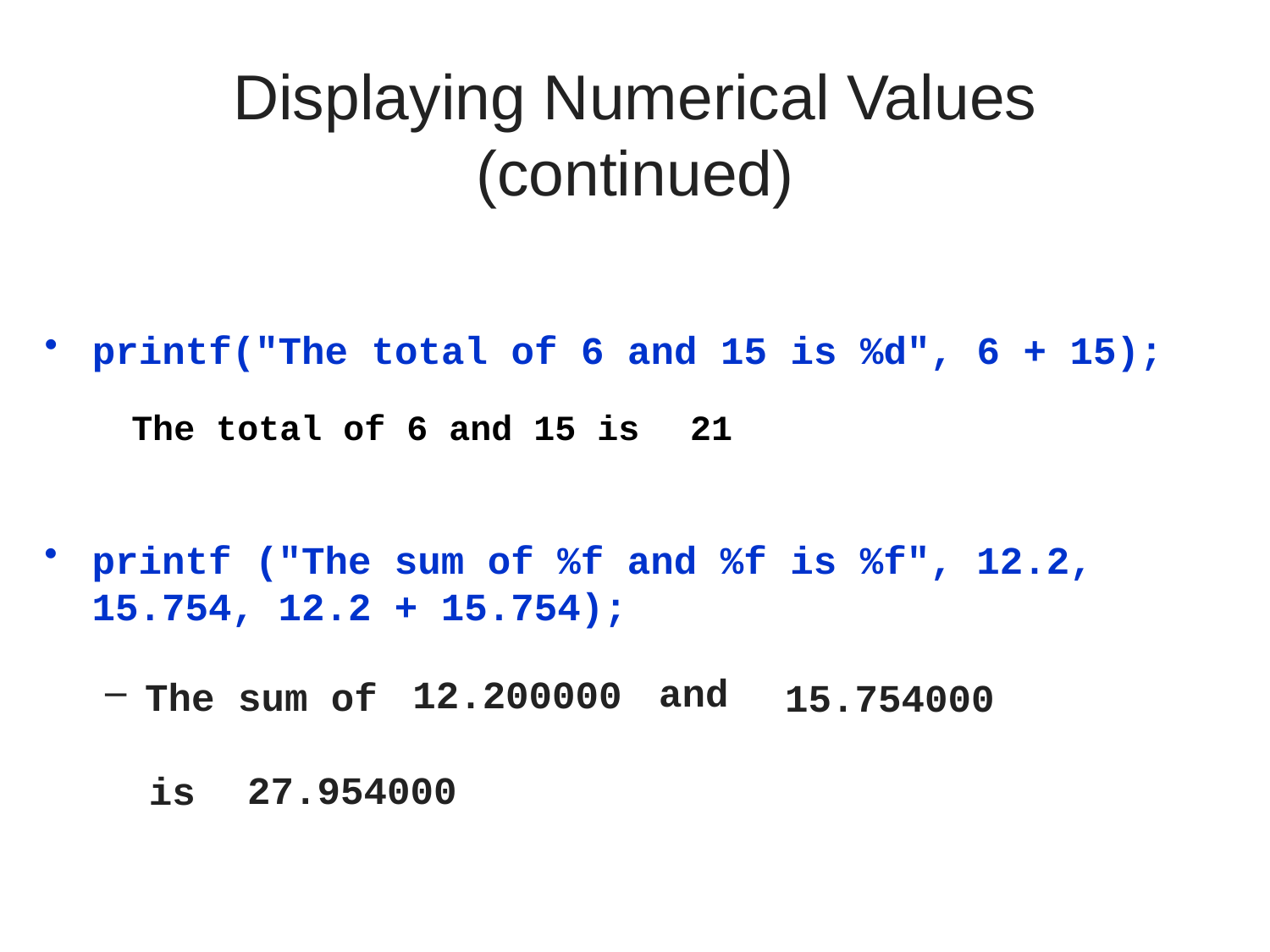

# Displaying Numerical Values (continued)
printf("The total of 6 and 15 is %d", 6 + 15);
The total of 6 and 15 is
21
printf ("The sum of %f and %f is %f", 12.2, 15.754, 12.2 + 15.754);
and
12.200000
The sum of
15.754000
27.954000
is
A First Book of ANSI C, Fourth Edition
60